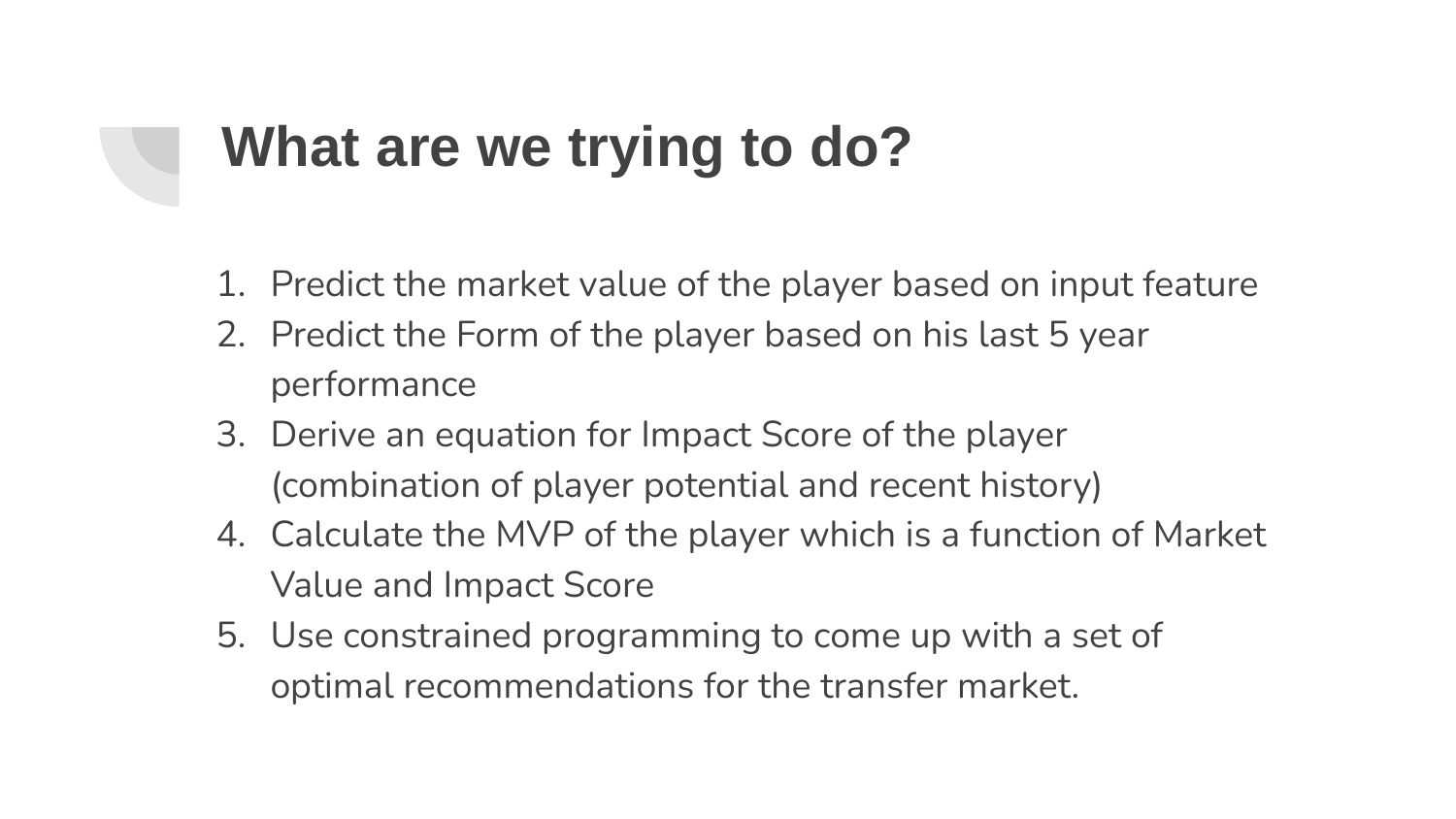

# What are we trying to do?
Predict the market value of the player based on input feature
Predict the Form of the player based on his last 5 year performance
Derive an equation for Impact Score of the player (combination of player potential and recent history)
Calculate the MVP of the player which is a function of Market Value and Impact Score
Use constrained programming to come up with a set of optimal recommendations for the transfer market.